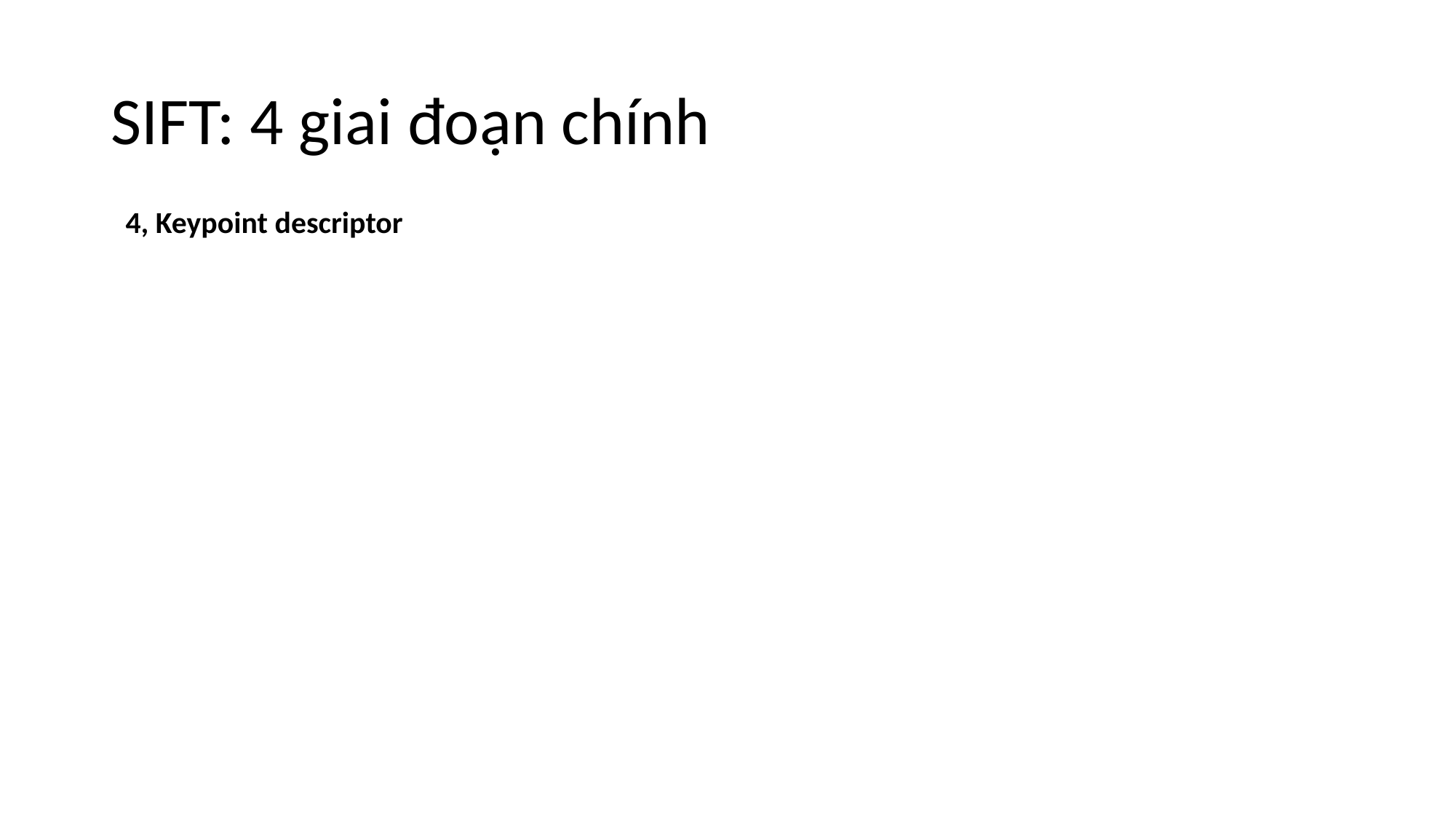

# SIFT: 4 giai đoạn chính
4, Keypoint descriptor